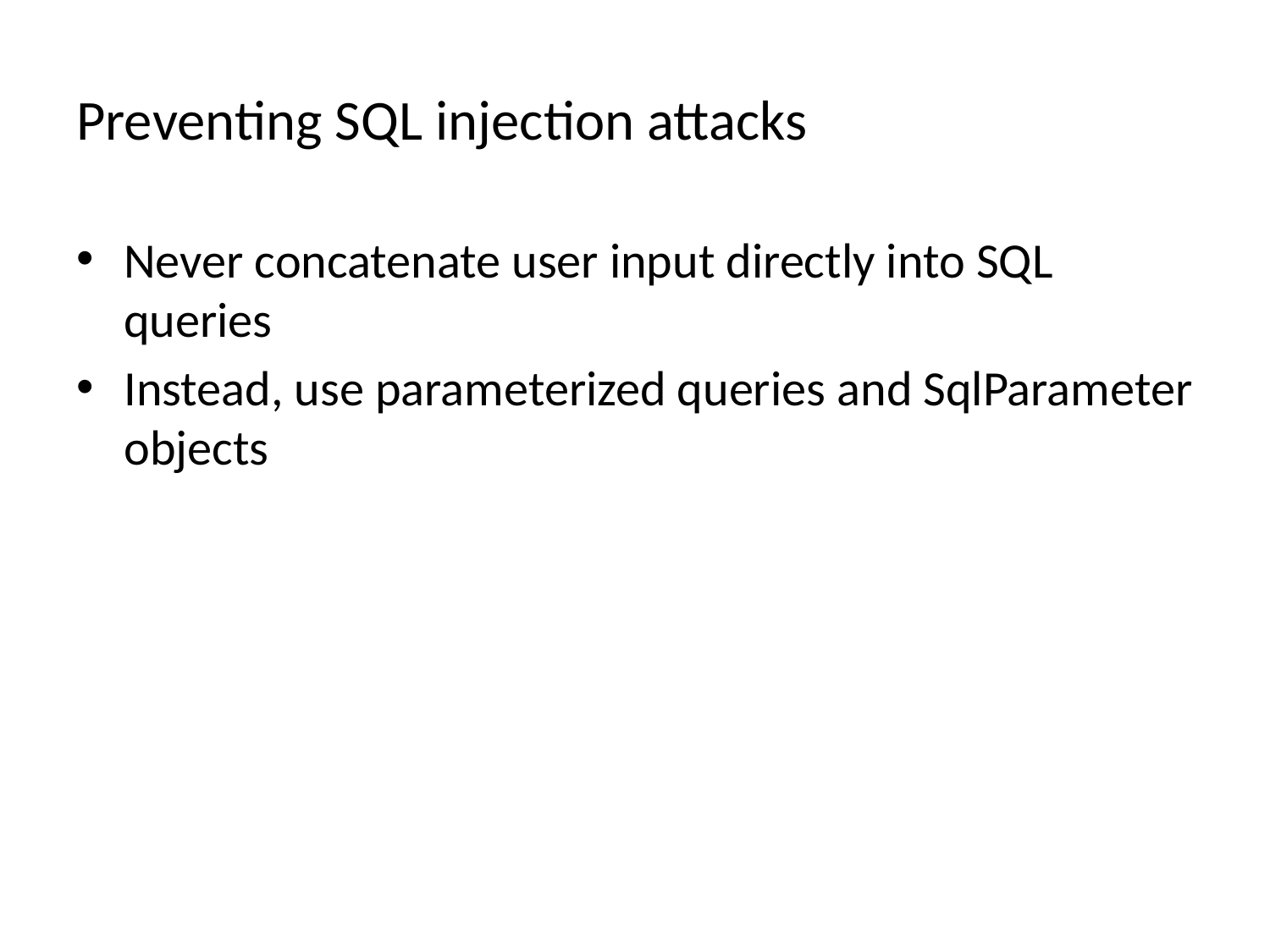

# Preventing SQL injection attacks
Never concatenate user input directly into SQL queries
Instead, use parameterized queries and SqlParameter objects